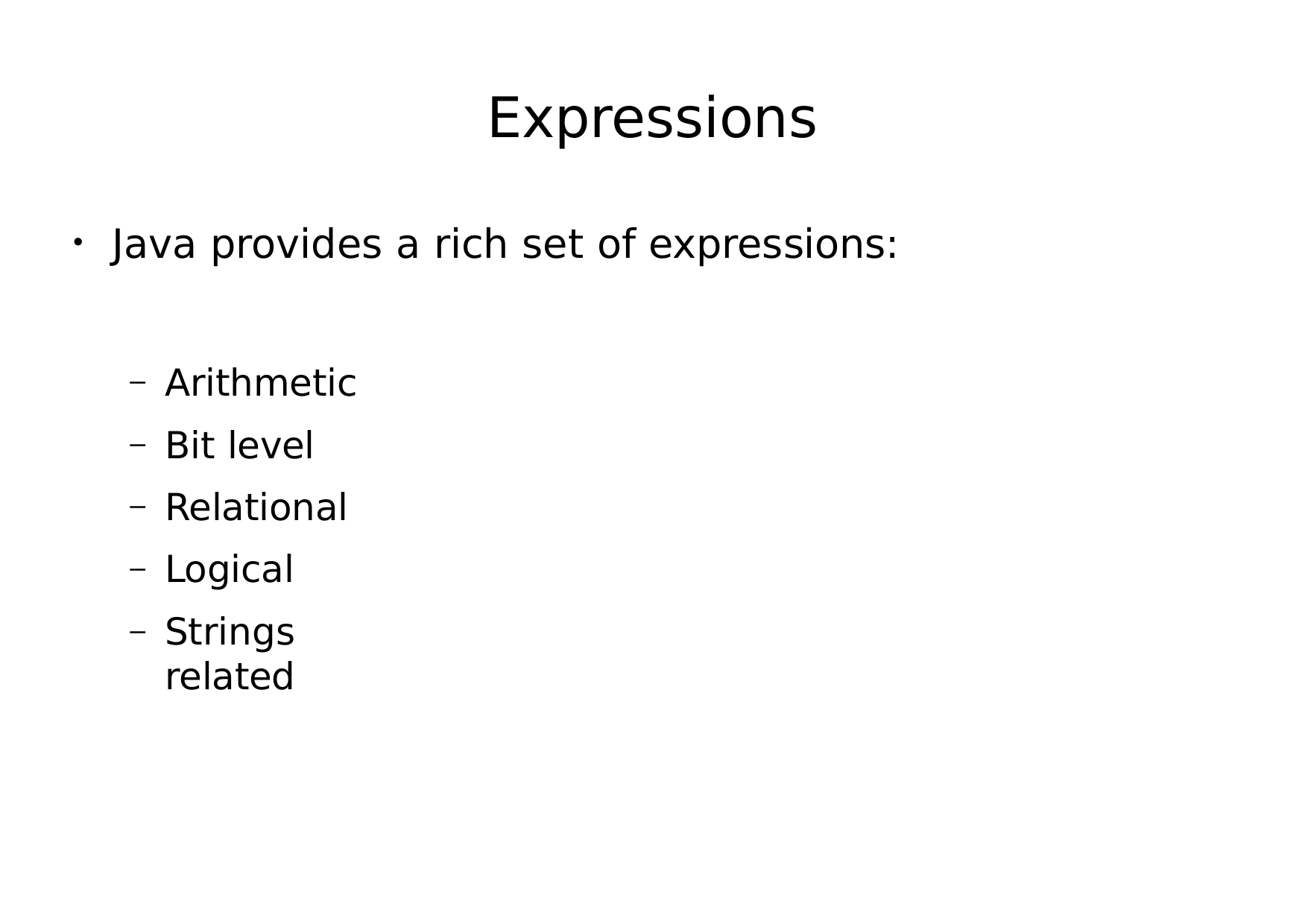

# Expressions
Java provides a rich set of expressions:
●
Arithmetic Bit level Relational Logical
Strings related
–
–
–
–
–
First Latin American Workshop on Distributed Laboratory Instrumentation Systems
Carlos Kavka
15